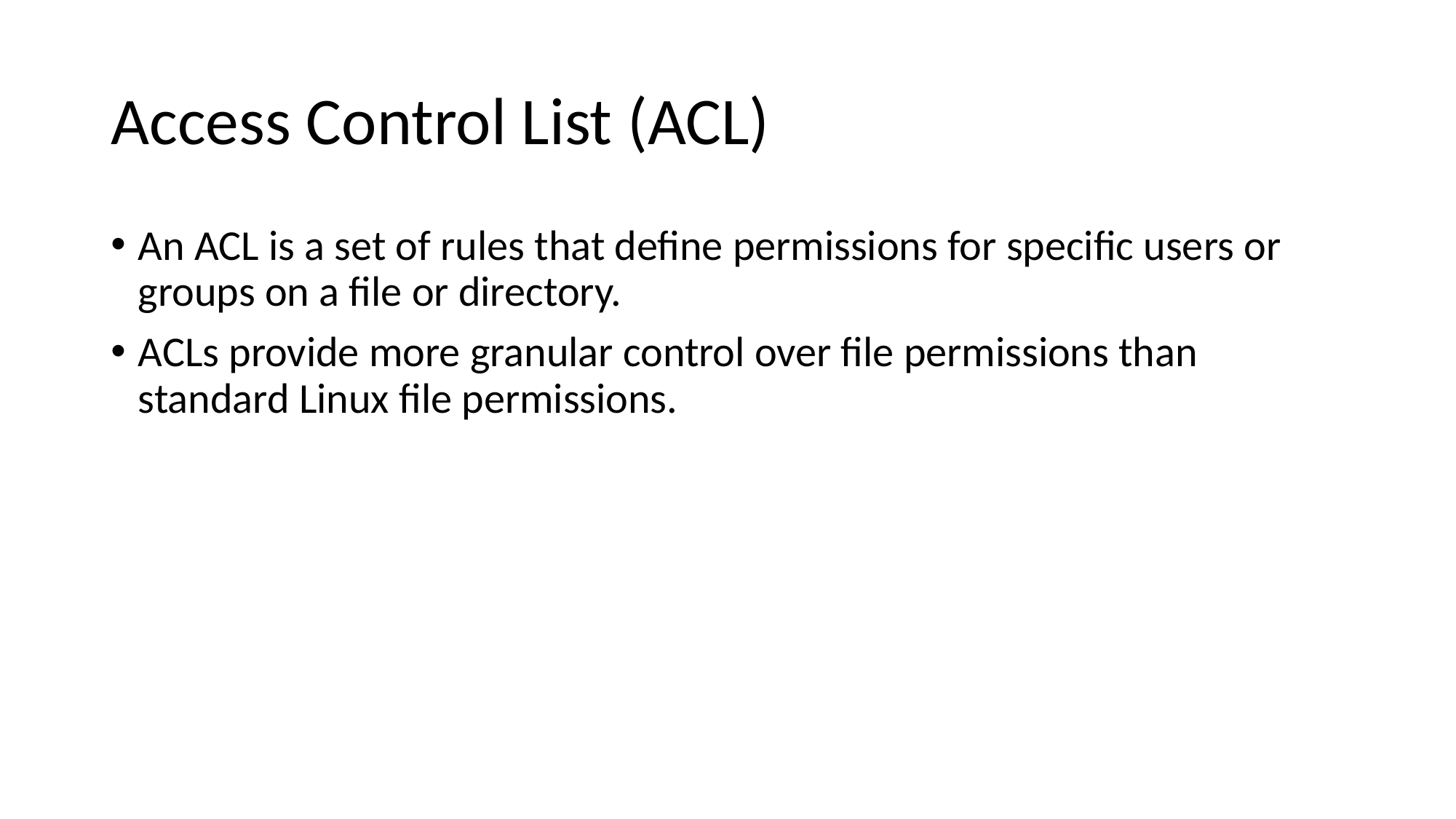

# Access Control List (ACL)
An ACL is a set of rules that define permissions for specific users or groups on a file or directory.
ACLs provide more granular control over file permissions than standard Linux file permissions.